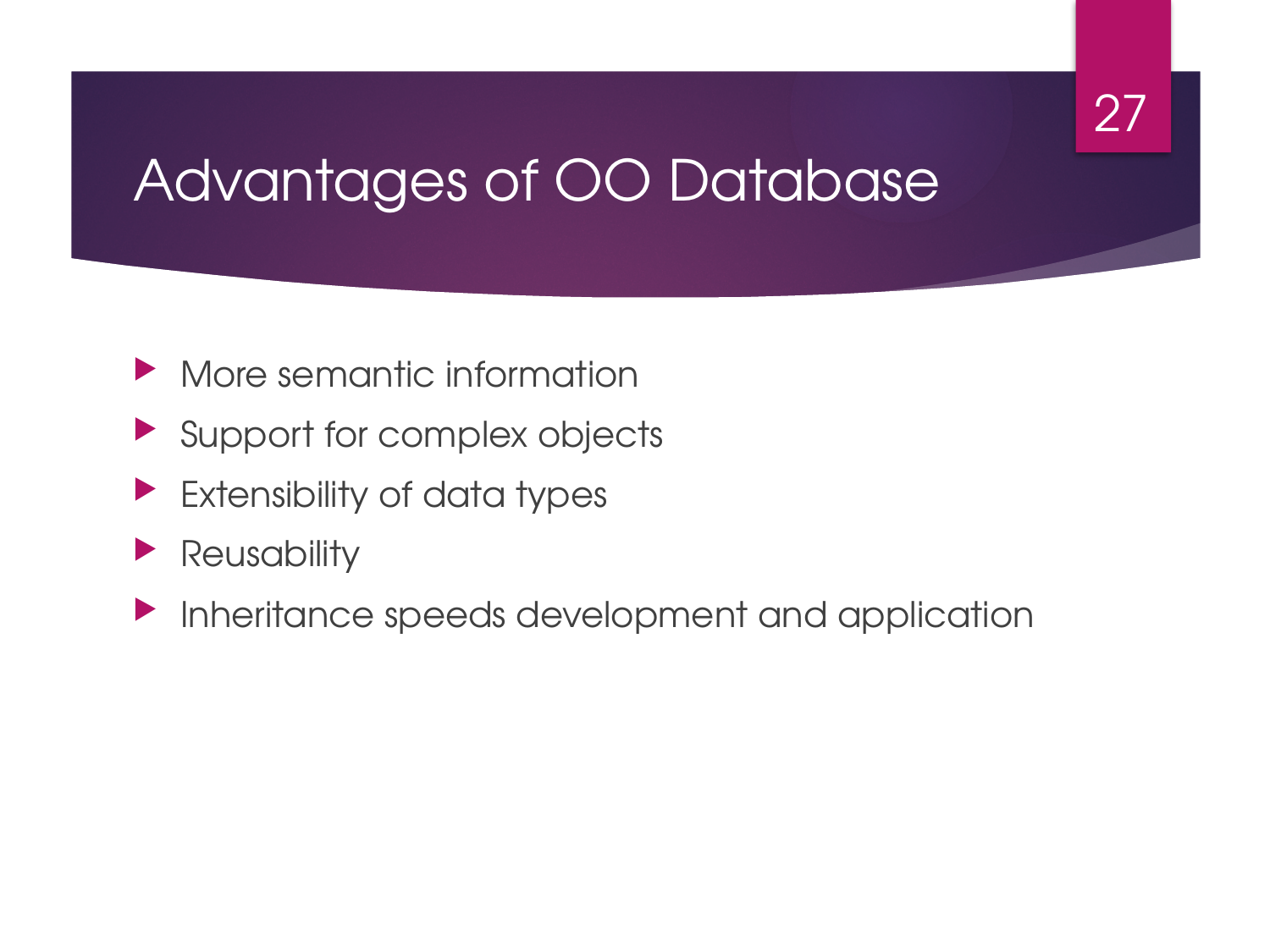

27
# Advantages of OO Database
More semantic information
Support for complex objects
Extensibility of data types
Reusability
Inheritance speeds development and application